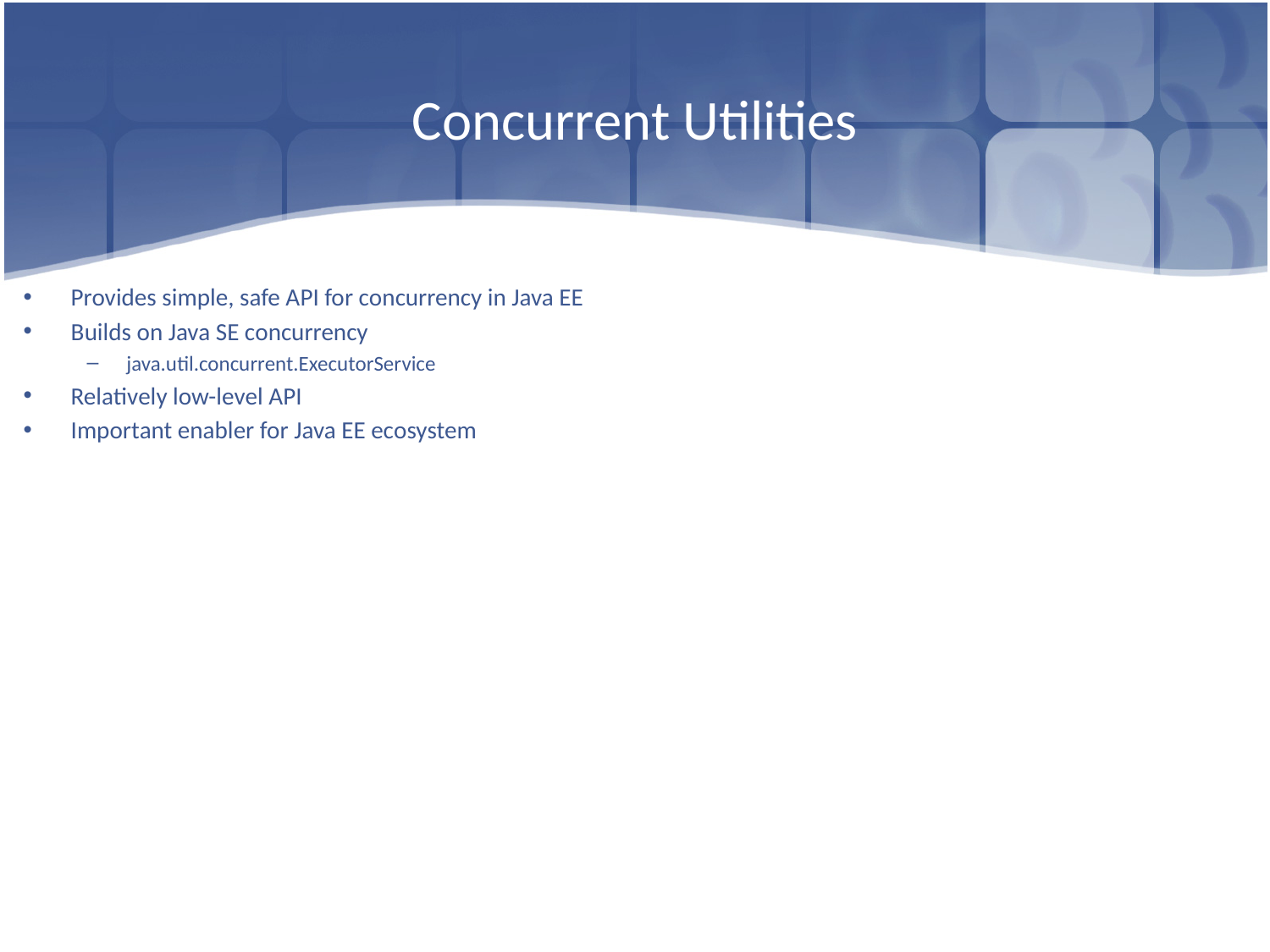

# Concurrent Utilities
Provides simple, safe API for concurrency in Java EE
Builds on Java SE concurrency
java.util.concurrent.ExecutorService
Relatively low-level API
Important enabler for Java EE ecosystem